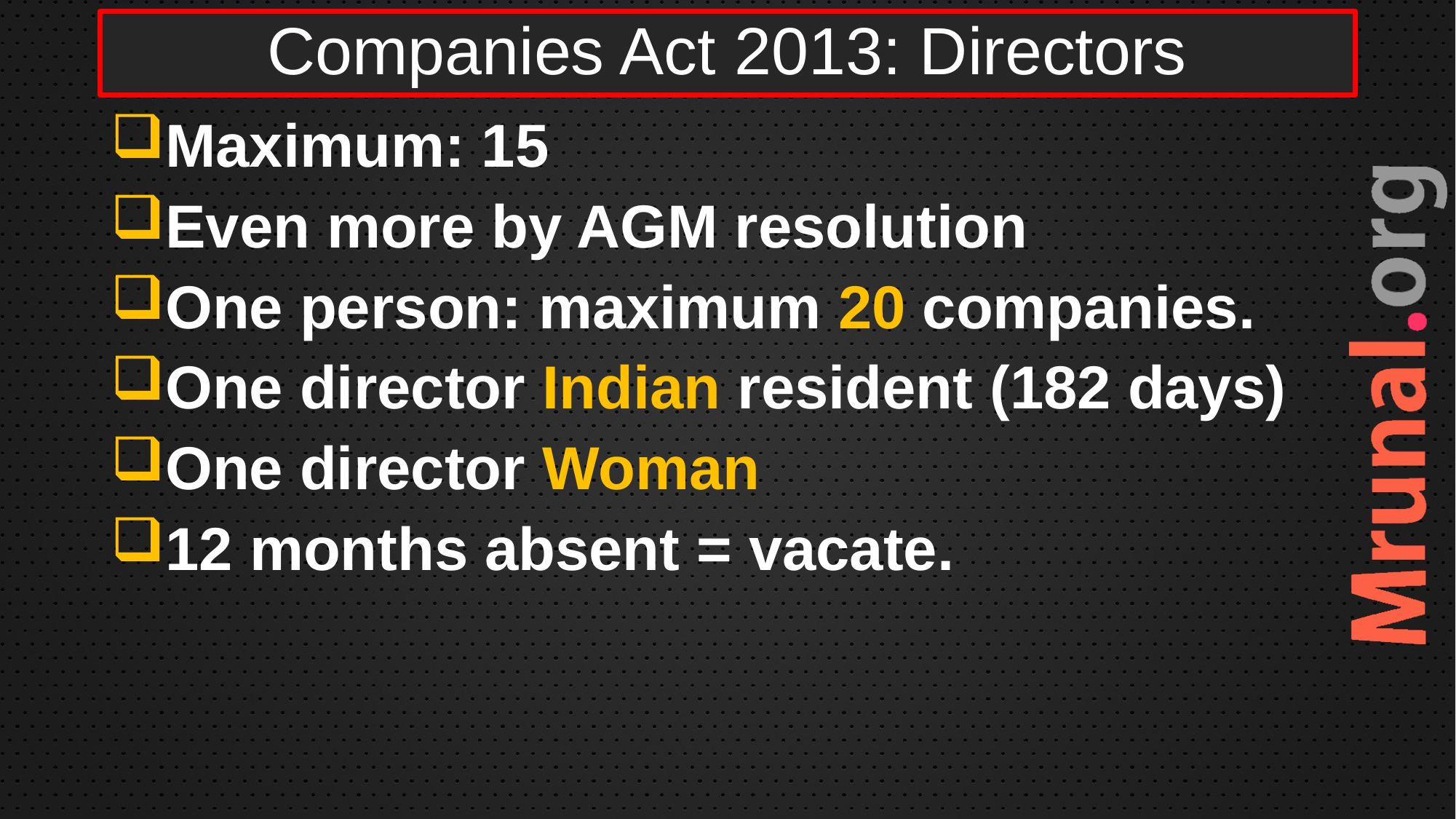

# Companies Act 2013: Directors
Maximum: 15
Even more by AGM resolution
One person: maximum 20 companies.
One director Indian resident (182 days)
One director Woman
12 months absent = vacate.